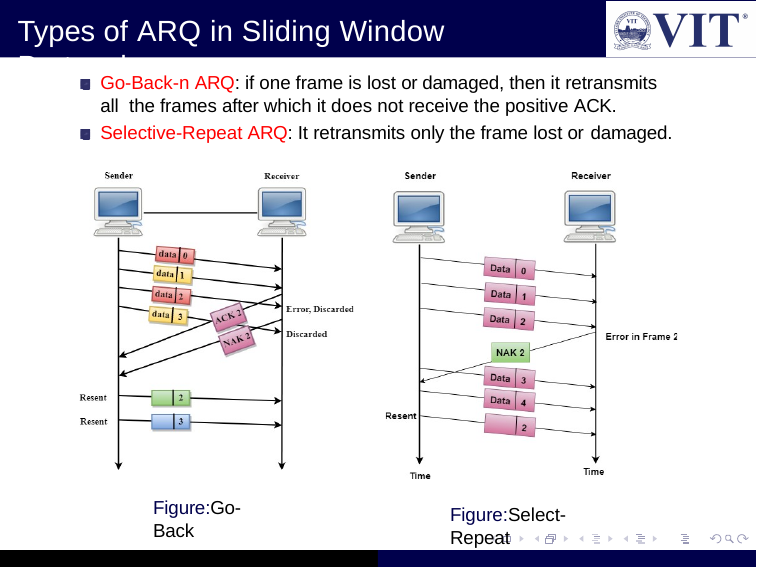

# Types of ARQ in Sliding Window Protocol
Go-Back-n ARQ: if one frame is lost or damaged, then it retransmits all  the frames after which it does not receive the positive ACK.
Selective-Repeat ARQ: It retransmits only the frame lost or damaged.

Figure:Go-Back
Figure:Select-Repeat